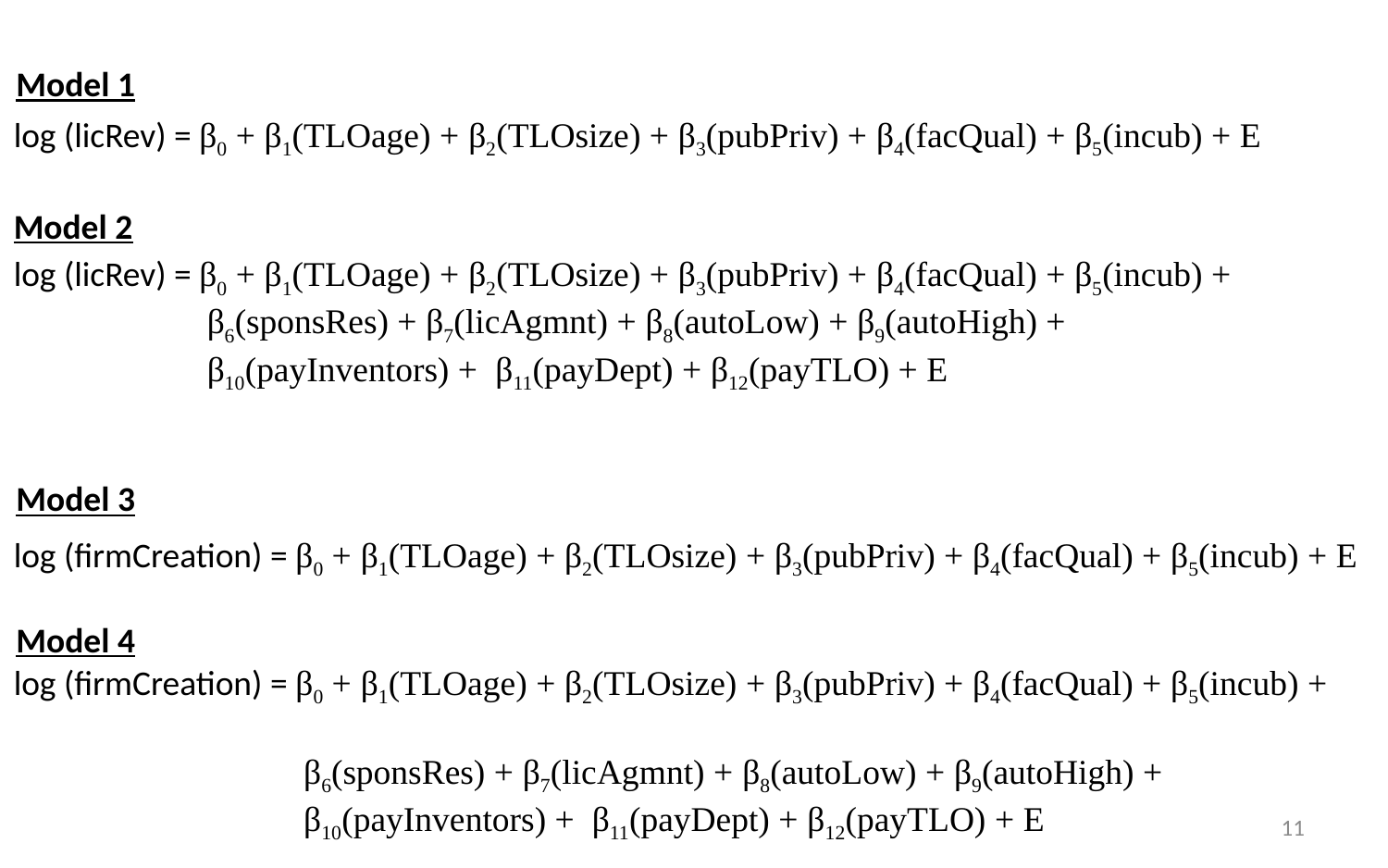

Model 1
log (licRev) = β0 + β1(TLOage) + β2(TLOsize) + β3(pubPriv) + β4(facQual) + β5(incub) + E
Model 2
log (licRev) = β0 + β1(TLOage) + β2(TLOsize) + β3(pubPriv) + β4(facQual) + β5(incub) +
                      β6(sponsRes) + β7(licAgmnt) + β8(autoLow) + β9(autoHigh) +
                      β10(payInventors) +  β11(payDept) + β12(payTLO) + E
Model 3
log (firmCreation) = β0 + β1(TLOage) + β2(TLOsize) + β3(pubPriv) + β4(facQual) + β5(incub) + E
Model 4
log (firmCreation) = β0 + β1(TLOage) + β2(TLOsize) + β3(pubPriv) + β4(facQual) + β5(incub) +
                                 β6(sponsRes) + β7(licAgmnt) + β8(autoLow) + β9(autoHigh) +
                                 β10(payInventors) +  β11(payDept) + β12(payTLO) + E
11